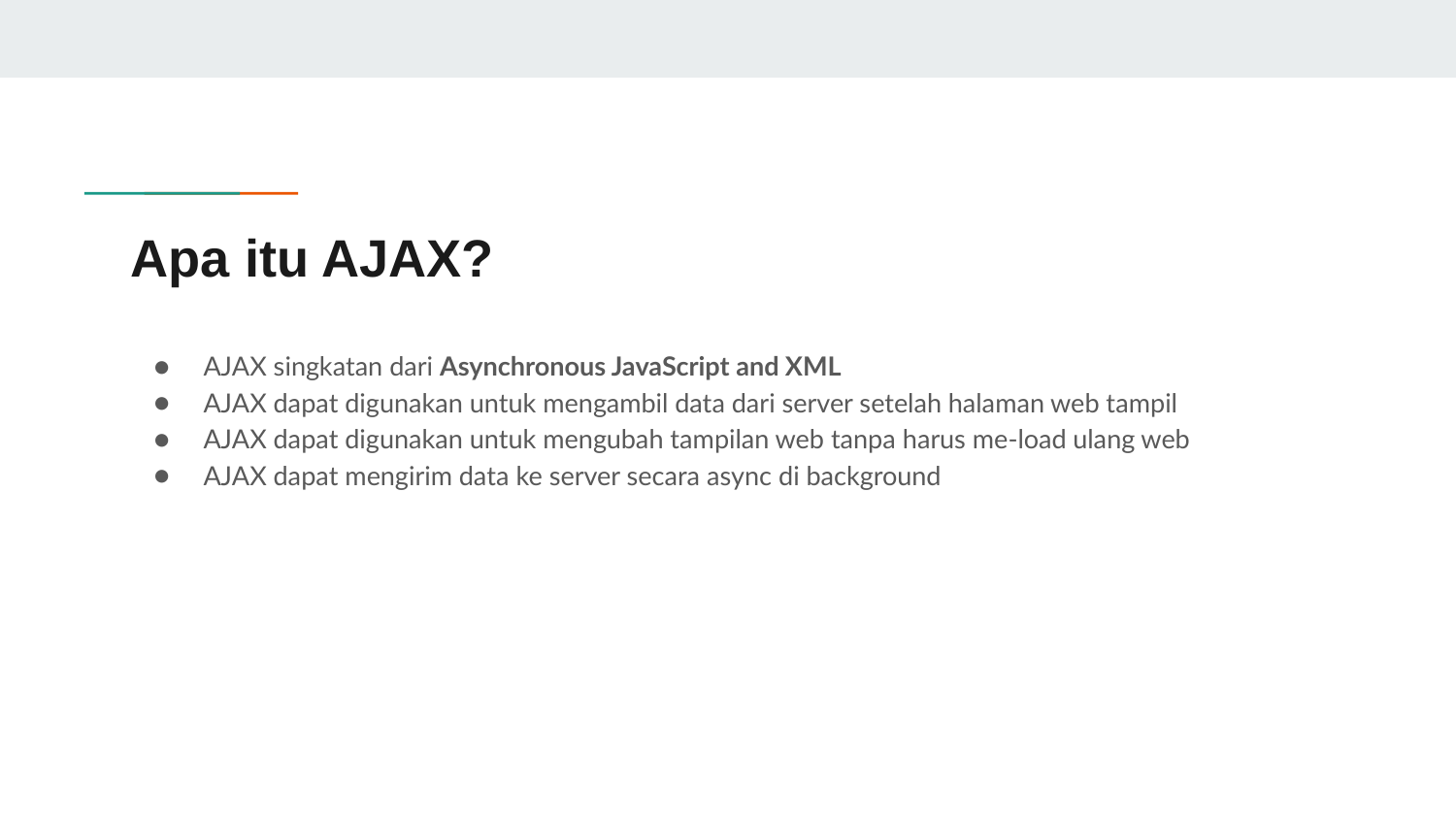

# Apa itu AJAX?
AJAX singkatan dari Asynchronous JavaScript and XML
AJAX dapat digunakan untuk mengambil data dari server setelah halaman web tampil
AJAX dapat digunakan untuk mengubah tampilan web tanpa harus me-load ulang web
AJAX dapat mengirim data ke server secara async di background